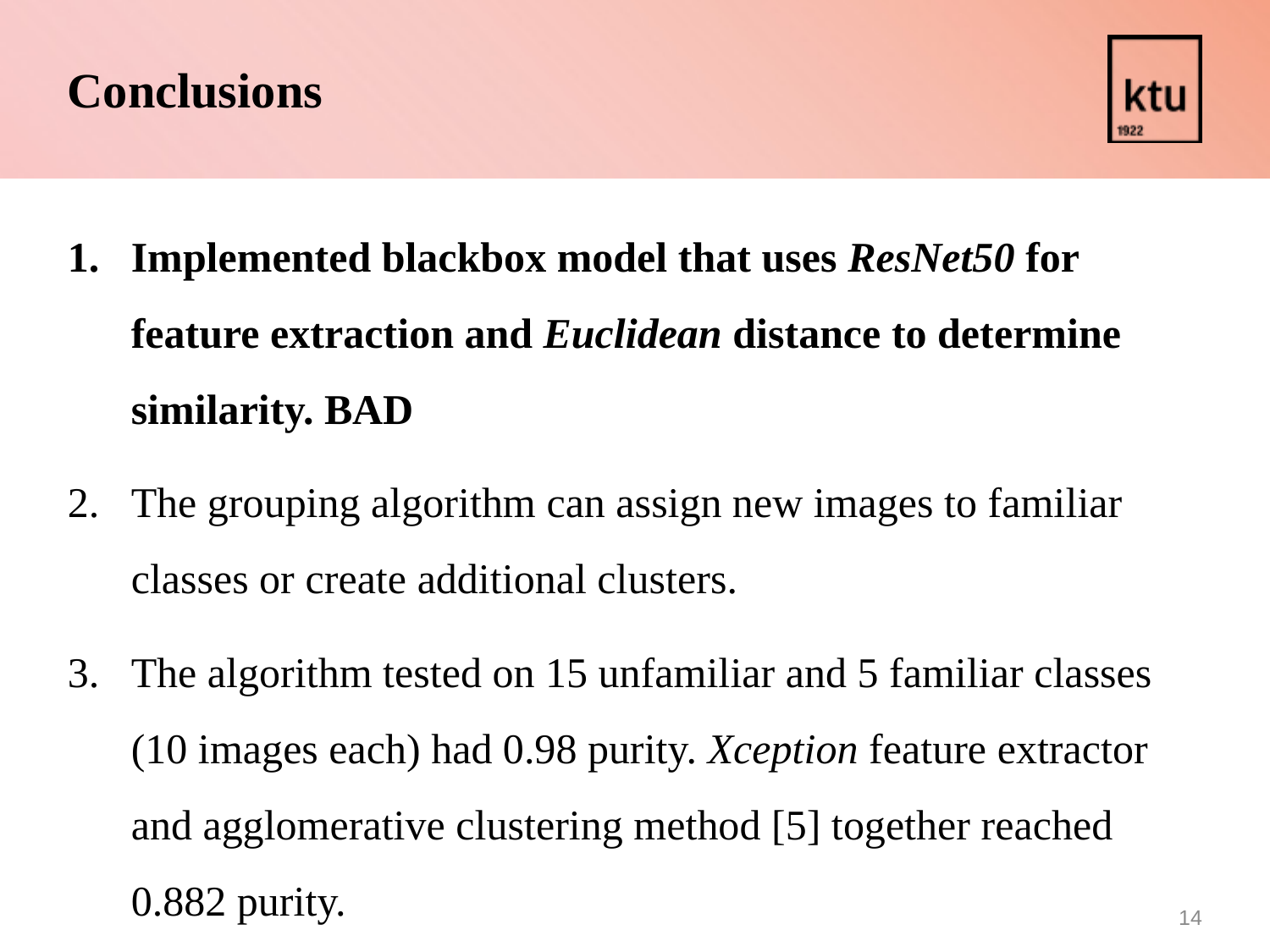

Conclusions
Implemented blackbox model that uses ResNet50 for feature extraction and Euclidean distance to determine similarity. BAD
The grouping algorithm can assign new images to familiar classes or create additional clusters.
The algorithm tested on 15 unfamiliar and 5 familiar classes (10 images each) had 0.98 purity. Xception feature extractor and agglomerative clustering method [5] together reached 0.882 purity.

14